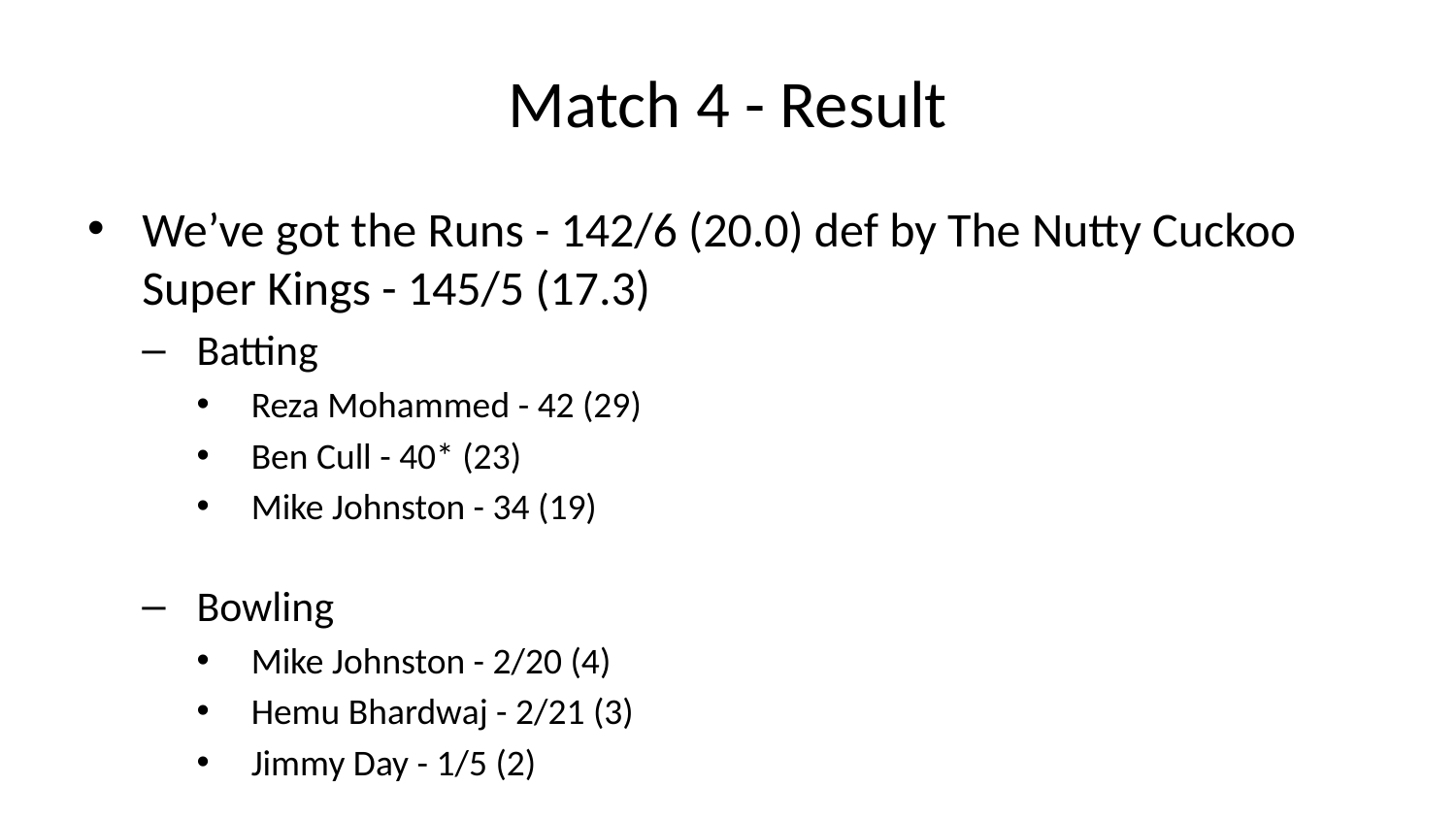

# Match 4 - Result
We’ve got the Runs - 142/6 (20.0) def by The Nutty Cuckoo Super Kings - 145/5 (17.3)
Batting
Reza Mohammed - 42 (29)
Ben Cull - 40* (23)
Mike Johnston - 34 (19)
Bowling
Mike Johnston - 2/20 (4)
Hemu Bhardwaj - 2/21 (3)
Jimmy Day - 1/5 (2)